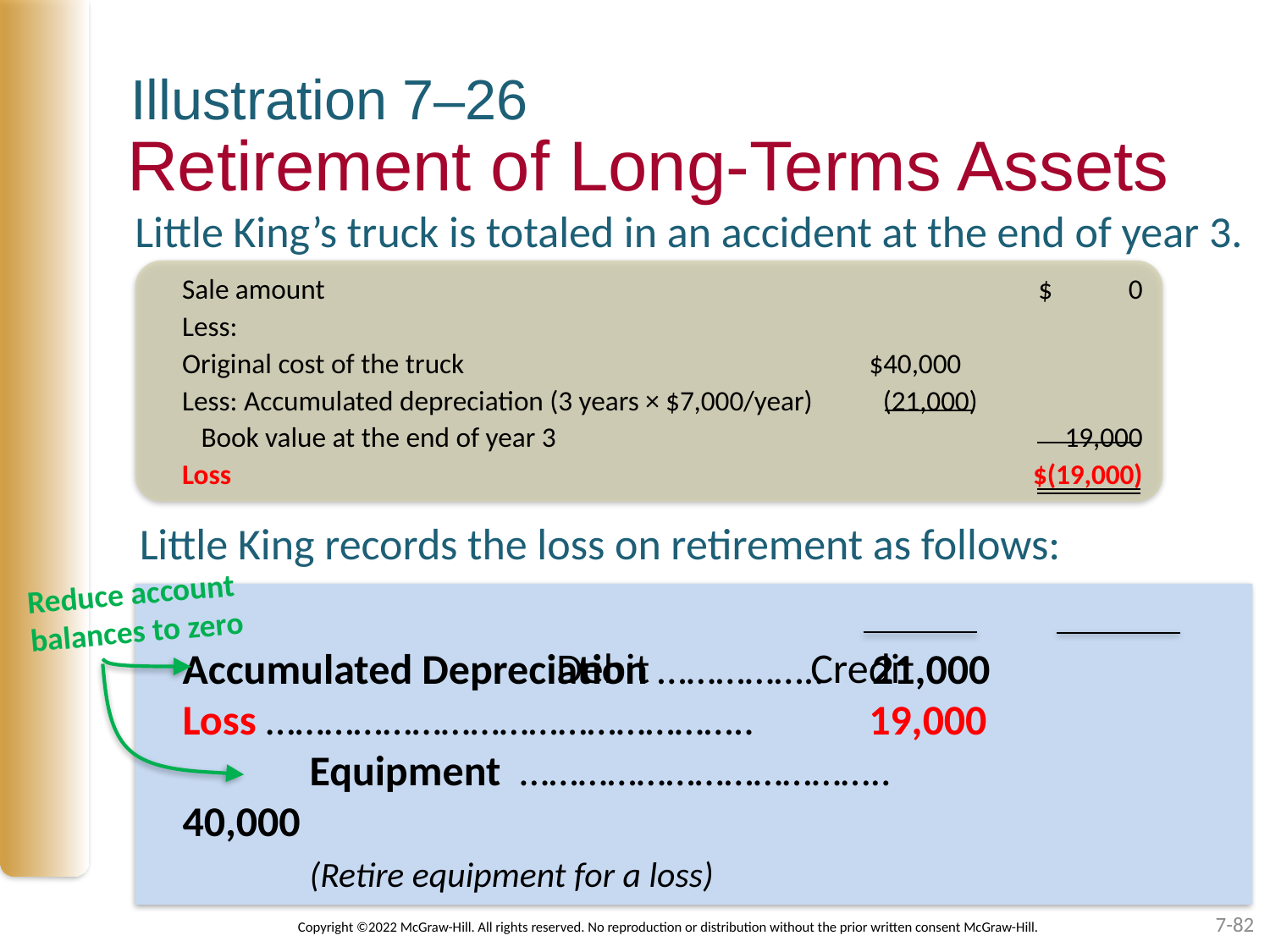

Illustration 7–26
# Retirement of Long-Terms Assets
Little King’s truck is totaled in an accident at the end of year 3.

Sale amount 		$            0
Less:
Original cost of the truck 	$40,000
Less: Accumulated depreciation (3 years × $7,000/year) 	          (21,000)
   Book value at the end of year 3 		19,000
Loss 		$(19,000)
Little King records the loss on retirement as follows:
Reduce account
balances to zero

			    								Debit		Credit
Accumulated Depreciation ……………..     21,000
Loss …………………………………………..            19,000
	Equipment  ………………………………..                         40,000
	(Retire equipment for a loss)